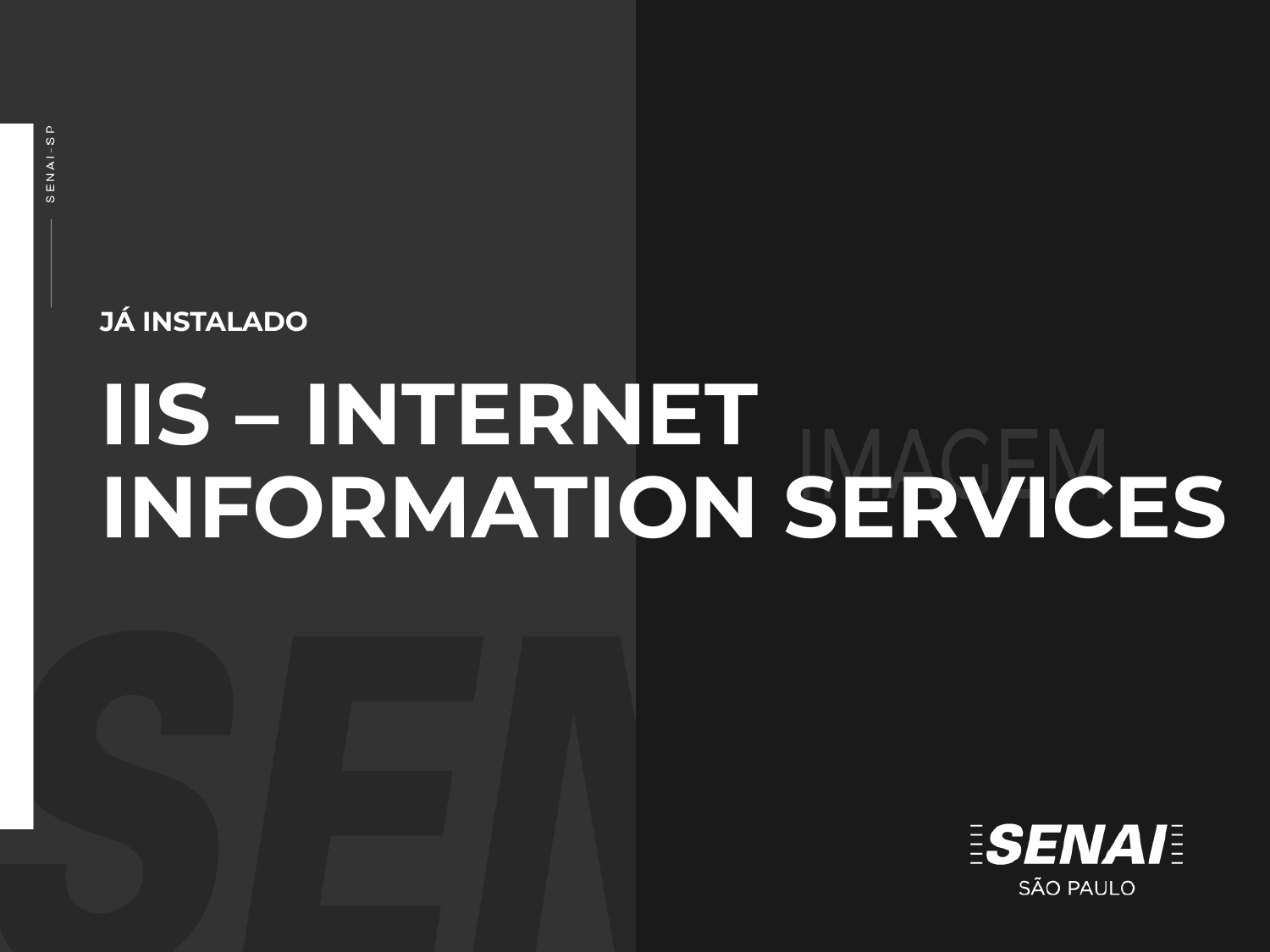

JÁ INSTALADO
IIS – INTERNET INFORMATION SERVICES